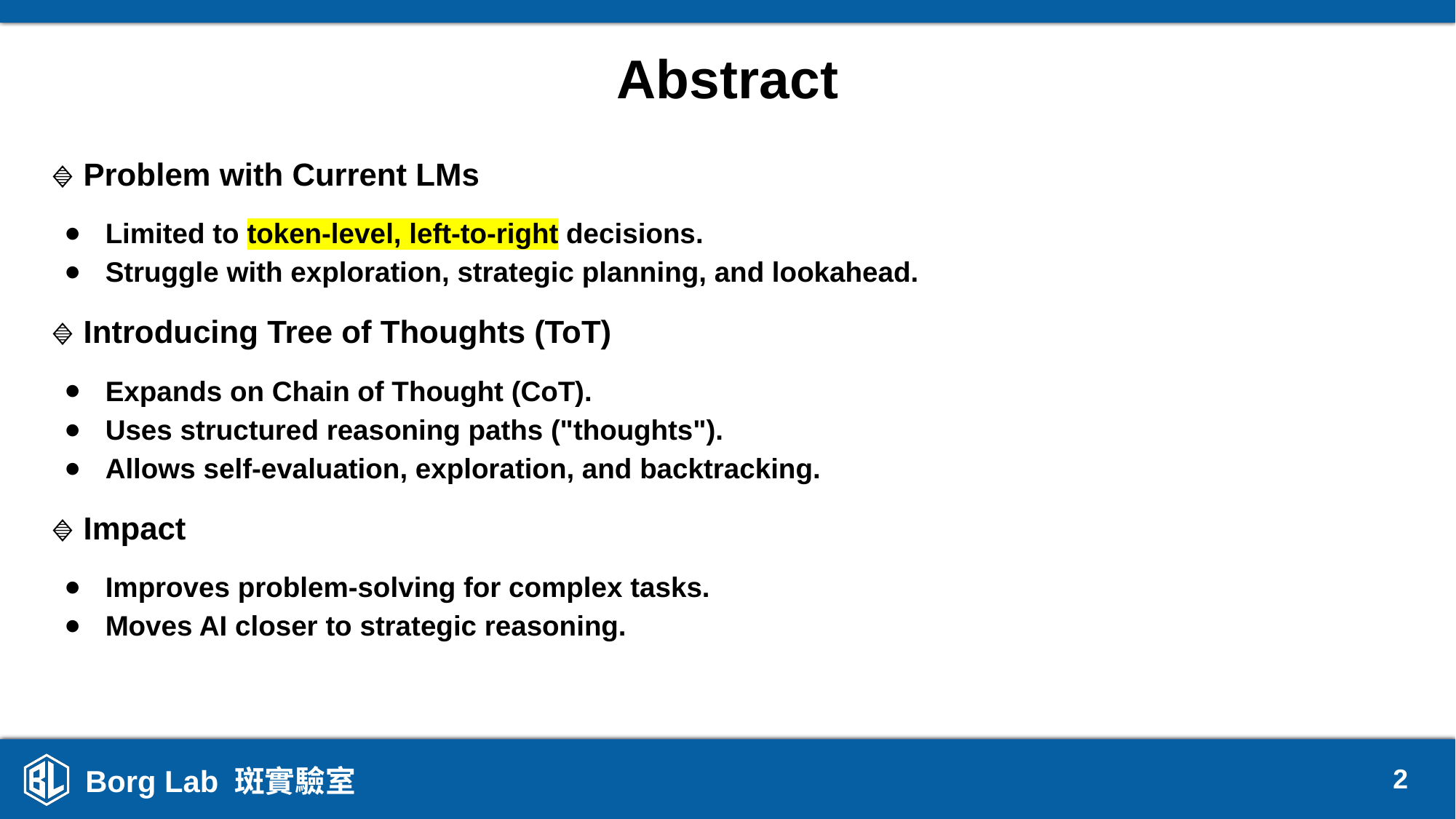

# Abstract
🔹 Problem with Current LMs
Limited to token-level, left-to-right decisions.
Struggle with exploration, strategic planning, and lookahead.
🔹 Introducing Tree of Thoughts (ToT)
Expands on Chain of Thought (CoT).
Uses structured reasoning paths ("thoughts").
Allows self-evaluation, exploration, and backtracking.
🔹 Impact
Improves problem-solving for complex tasks.
Moves AI closer to strategic reasoning.
2